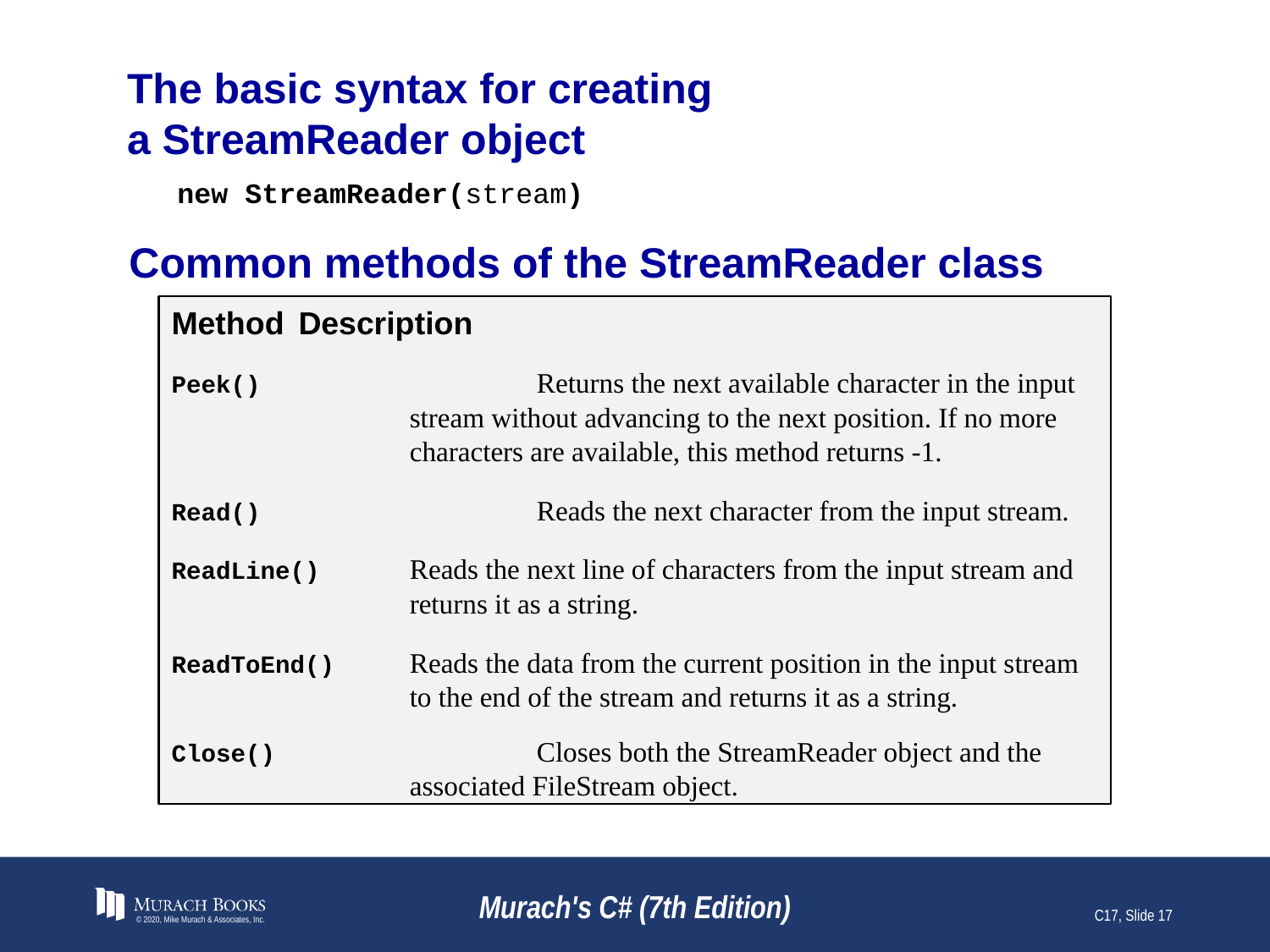

# The basic syntax for creating a StreamReader object
new StreamReader(stream)
Common methods of the StreamReader class

Method	Description
Peek()		Returns the next available character in the input stream without advancing to the next position. If no more characters are available, this method returns -1.
Read()		Reads the next character from the input stream.
ReadLine()	Reads the next line of characters from the input stream and returns it as a string.
ReadToEnd()	Reads the data from the current position in the input stream to the end of the stream and returns it as a string.
Close()		Closes both the StreamReader object and the associated FileStream object.

© 2020, Mike Murach & Associates, Inc.
Murach's C# (7th Edition)

C17, Slide 17